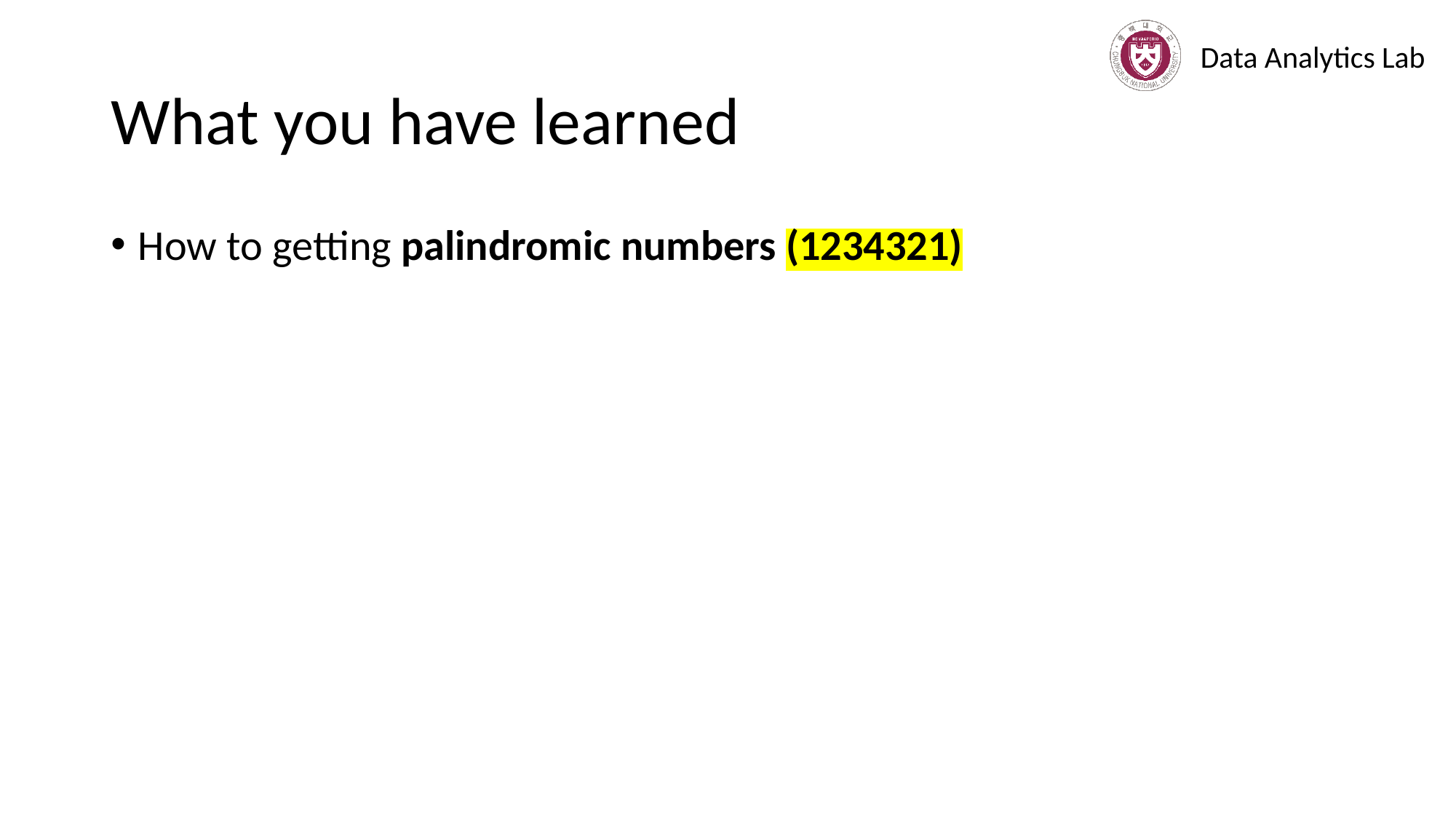

# What you have learned
How to getting palindromic numbers (1234321)